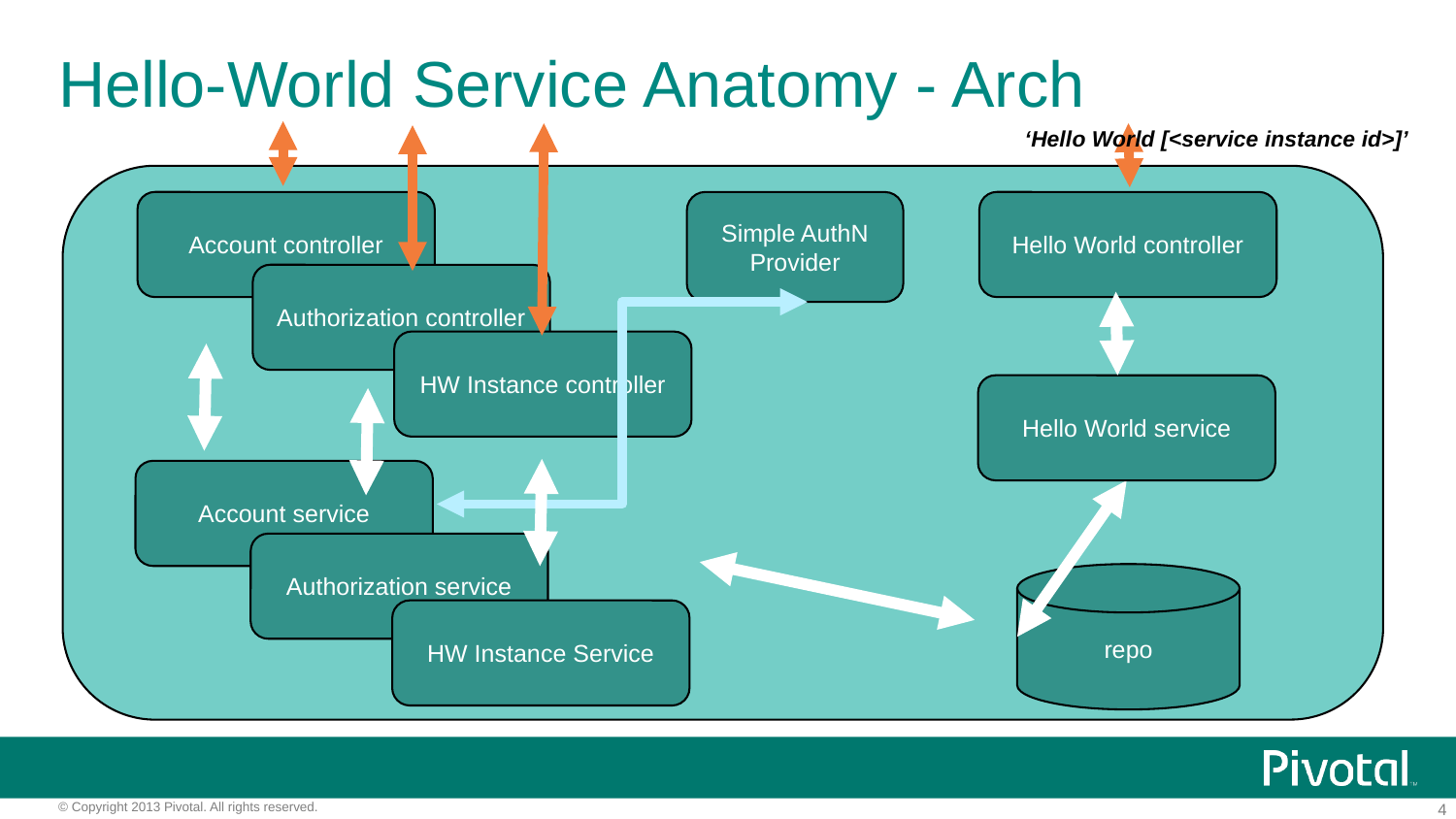

# Hello-World Service Anatomy - Arch
‘Hello World [<service instance id>]’

Simple AuthN Provider
Account controller
Hello World controller
Authorization controller
HW Instance controller
Hello World service
Account service
Authorization service
repo
HW Instance Service